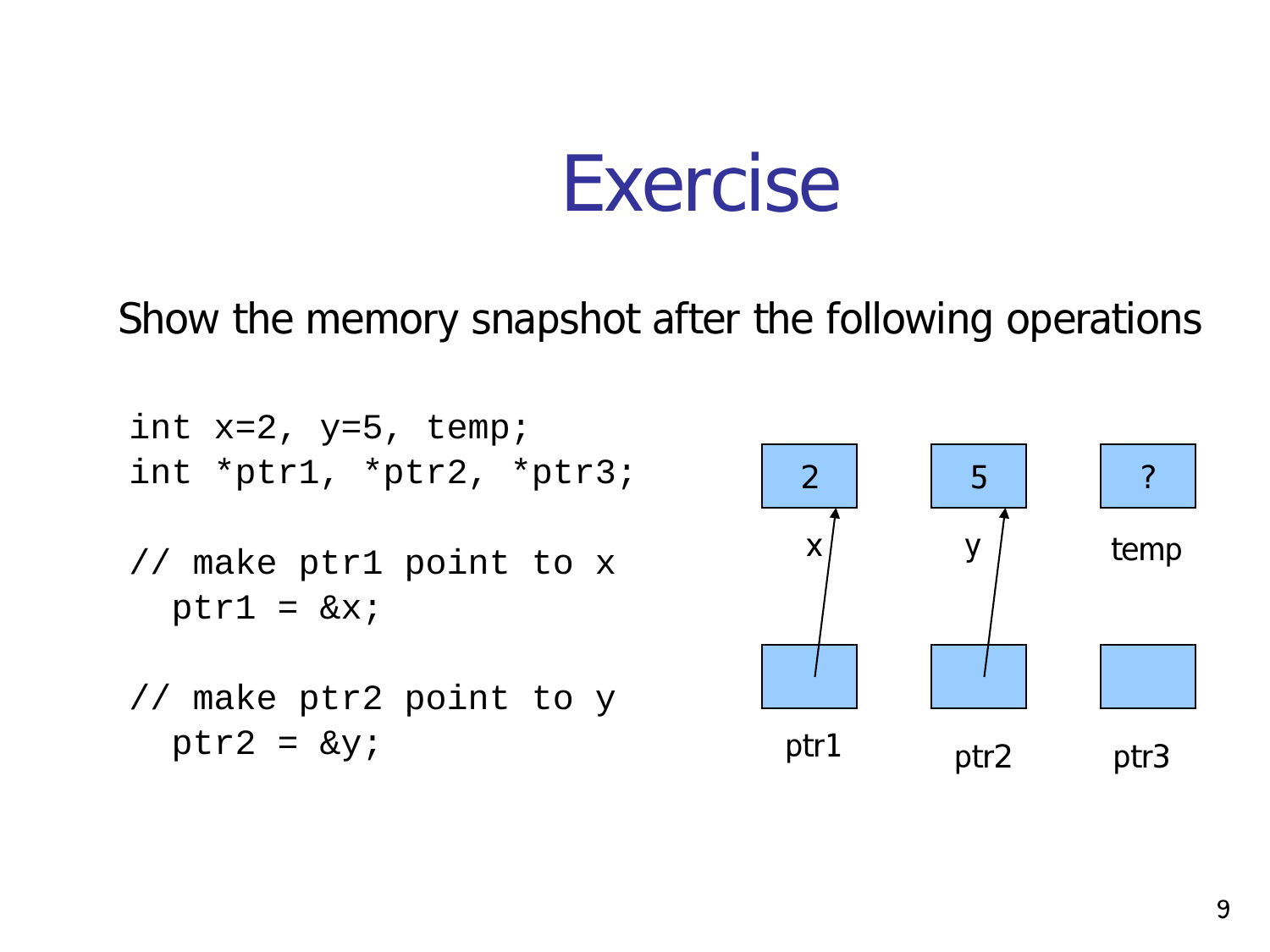

# Exercise
Show the memory snapshot after the following operations
int x=2, y=5, temp;
int *ptr1, *ptr2, *ptr3;

// make ptr1 point to x
  ptr1 = &x;

// make ptr2 point to y
  ptr2 = &y;

2
5
?

x
y
temp

ptr1
ptr2
ptr3
9